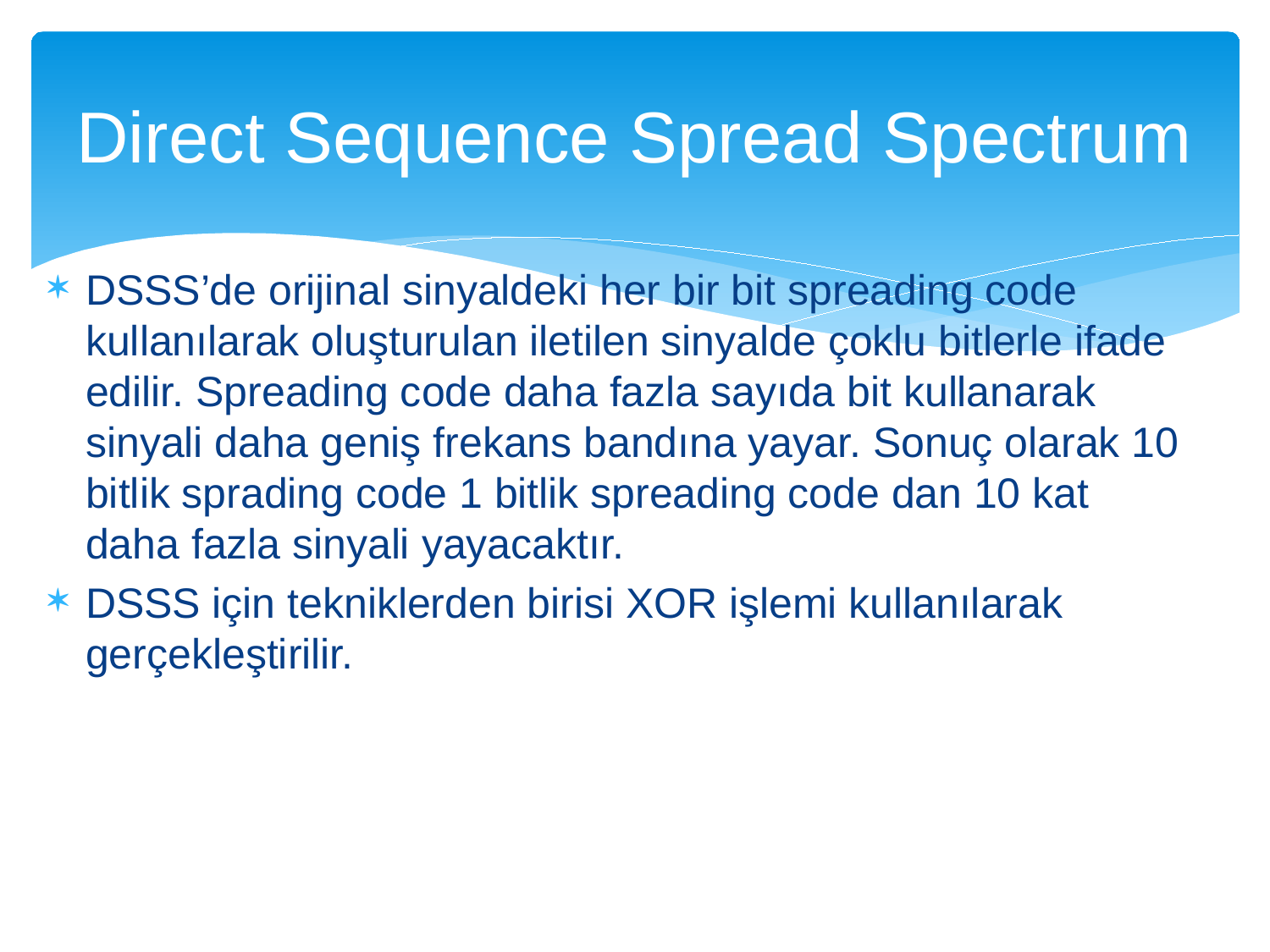

# Direct Sequence Spread Spectrum
DSSS’de orijinal sinyaldeki her bir bit spreading code kullanılarak oluşturulan iletilen sinyalde çoklu bitlerle ifade edilir. Spreading code daha fazla sayıda bit kullanarak sinyali daha geniş frekans bandına yayar. Sonuç olarak 10 bitlik sprading code 1 bitlik spreading code dan 10 kat daha fazla sinyali yayacaktır.
DSSS için tekniklerden birisi XOR işlemi kullanılarak gerçekleştirilir.